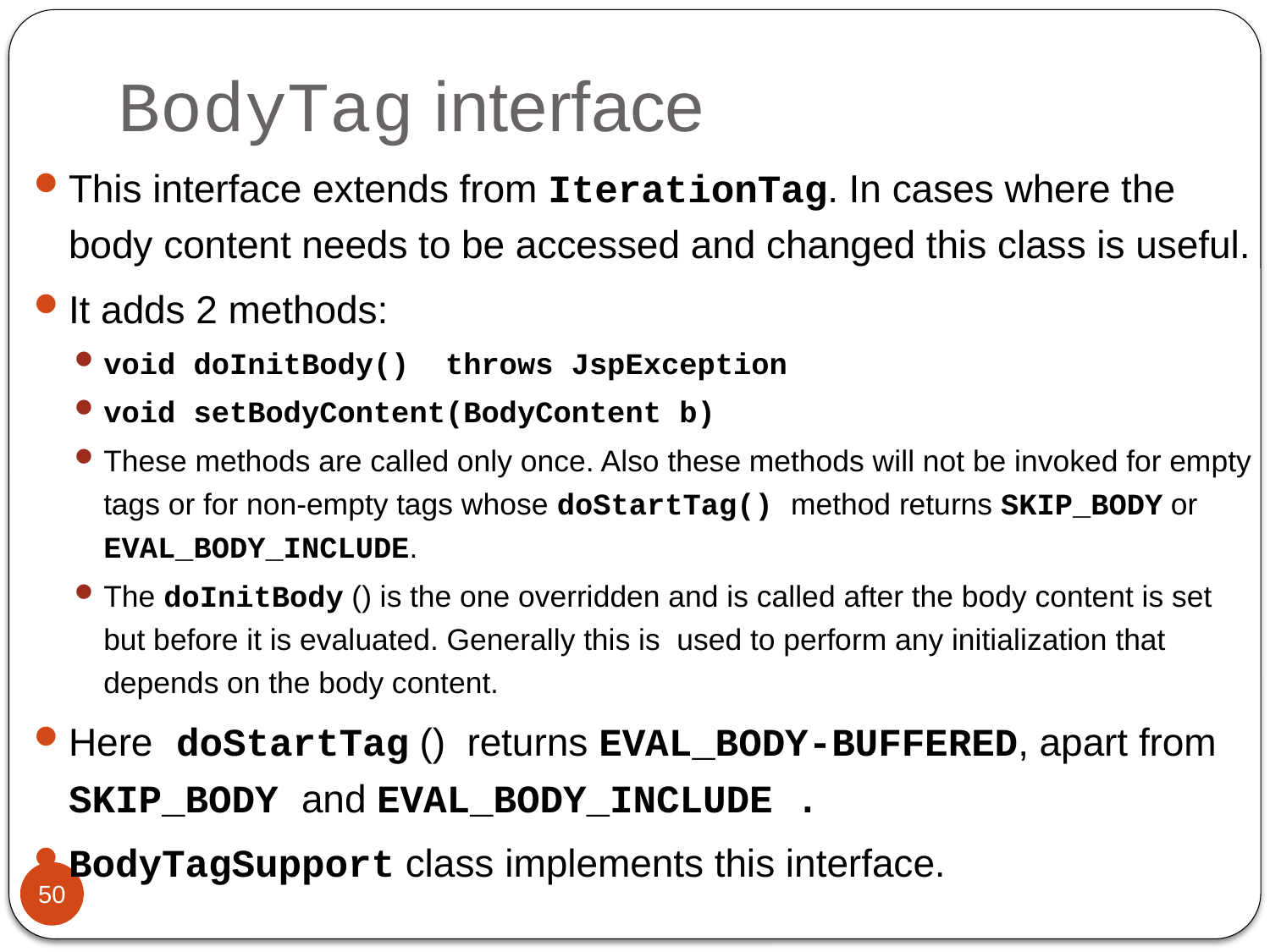

# BodyTag interface
This interface extends from IterationTag. In cases where the body content needs to be accessed and changed this class is useful.
It adds 2 methods:
void doInitBody()  throws JspException
void setBodyContent(BodyContent b)
These methods are called only once. Also these methods will not be invoked for empty tags or for non-empty tags whose doStartTag() method returns SKIP_BODY or EVAL_BODY_INCLUDE.
The doInitBody () is the one overridden and is called after the body content is set but before it is evaluated. Generally this is  used to perform any initialization that depends on the body content.
Here doStartTag ()  returns EVAL_BODY-BUFFERED, apart from SKIP_BODY and EVAL_BODY_INCLUDE .
BodyTagSupport class implements this interface.

50